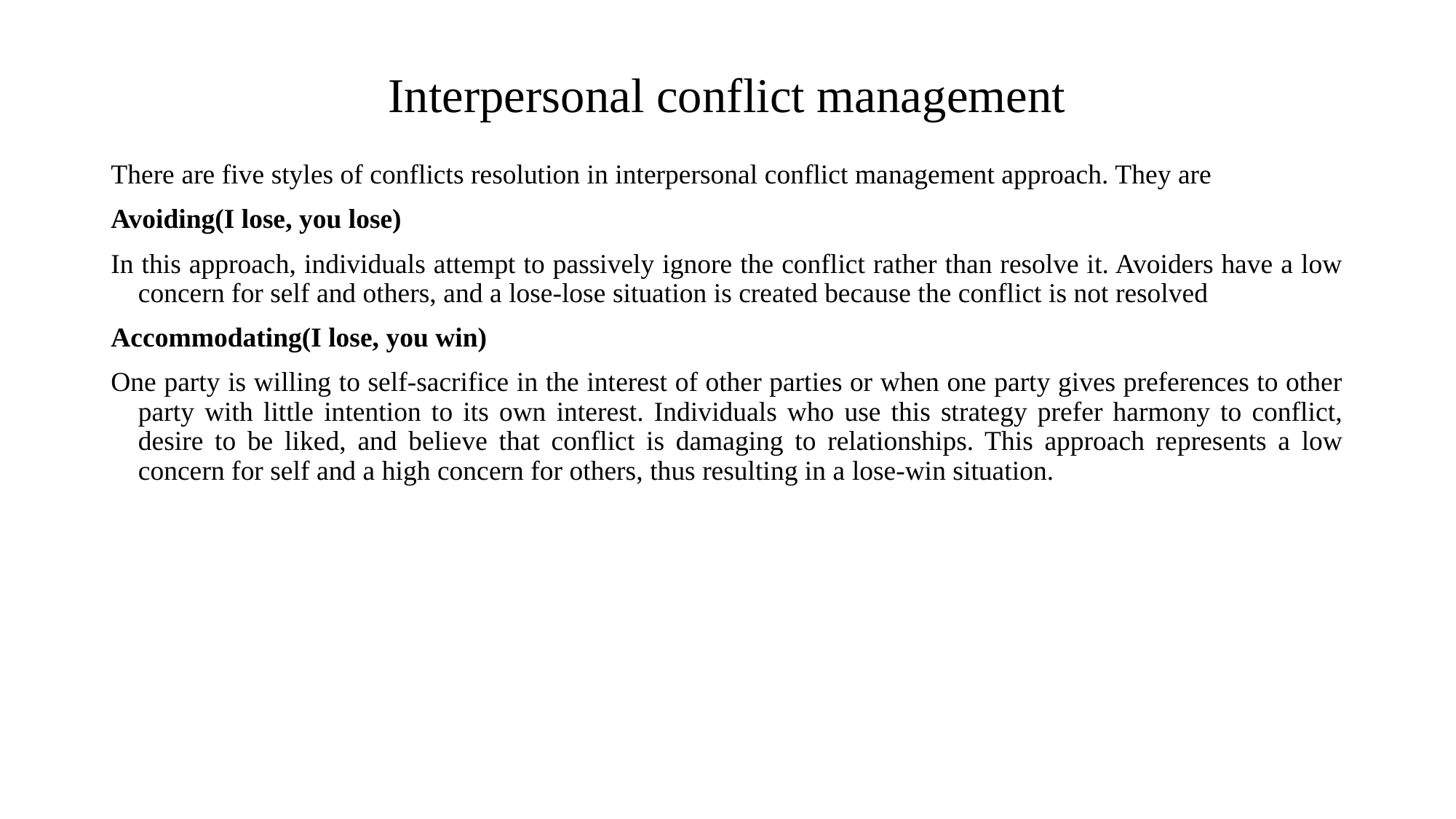

# Interpersonal conflict management
There are five styles of conflicts resolution in interpersonal conflict management approach. They are
Avoiding(I lose, you lose)
In this approach, individuals attempt to passively ignore the conflict rather than resolve it. Avoiders have a low concern for self and others, and a lose-lose situation is created because the conflict is not resolved
Accommodating(I lose, you win)
One party is willing to self-sacrifice in the interest of other parties or when one party gives preferences to other party with little intention to its own interest. Individuals who use this strategy prefer harmony to conflict, desire to be liked, and believe that conflict is damaging to relationships. This approach represents a low concern for self and a high concern for others, thus resulting in a lose-win situation.